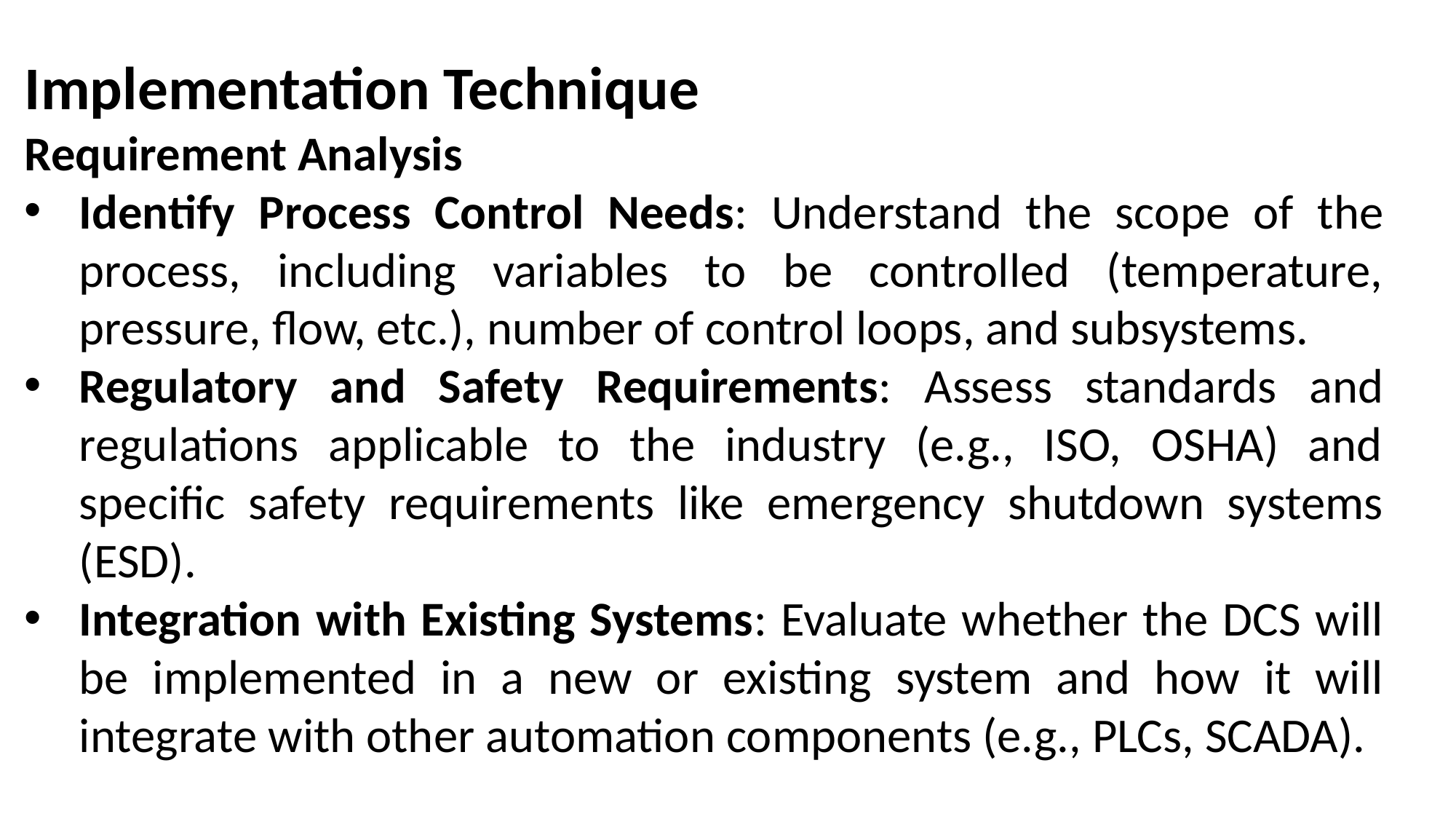

Implementation Technique
Requirement Analysis
Identify Process Control Needs: Understand the scope of the process, including variables to be controlled (temperature, pressure, flow, etc.), number of control loops, and subsystems.
Regulatory and Safety Requirements: Assess standards and regulations applicable to the industry (e.g., ISO, OSHA) and specific safety requirements like emergency shutdown systems (ESD).
Integration with Existing Systems: Evaluate whether the DCS will be implemented in a new or existing system and how it will integrate with other automation components (e.g., PLCs, SCADA).